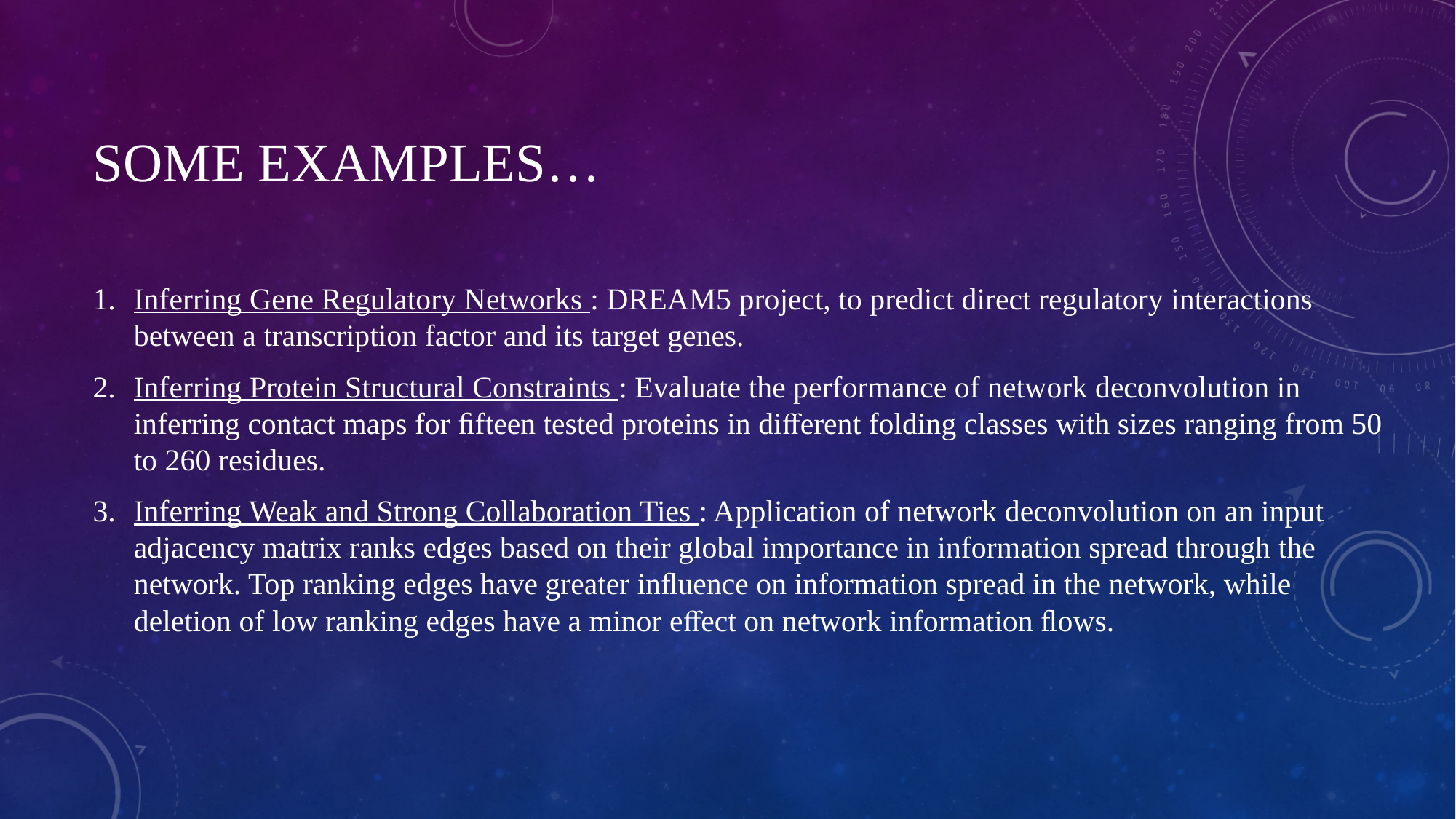

# Some examples…
Inferring Gene Regulatory Networks : DREAM5 project, to predict direct regulatory interactions between a transcription factor and its target genes.
Inferring Protein Structural Constraints : Evaluate the performance of network deconvolution in inferring contact maps for ﬁfteen tested proteins in diﬀerent folding classes with sizes ranging from 50 to 260 residues.
Inferring Weak and Strong Collaboration Ties : Application of network deconvolution on an input adjacency matrix ranks edges based on their global importance in information spread through the network. Top ranking edges have greater inﬂuence on information spread in the network, while deletion of low ranking edges have a minor eﬀect on network information ﬂows.